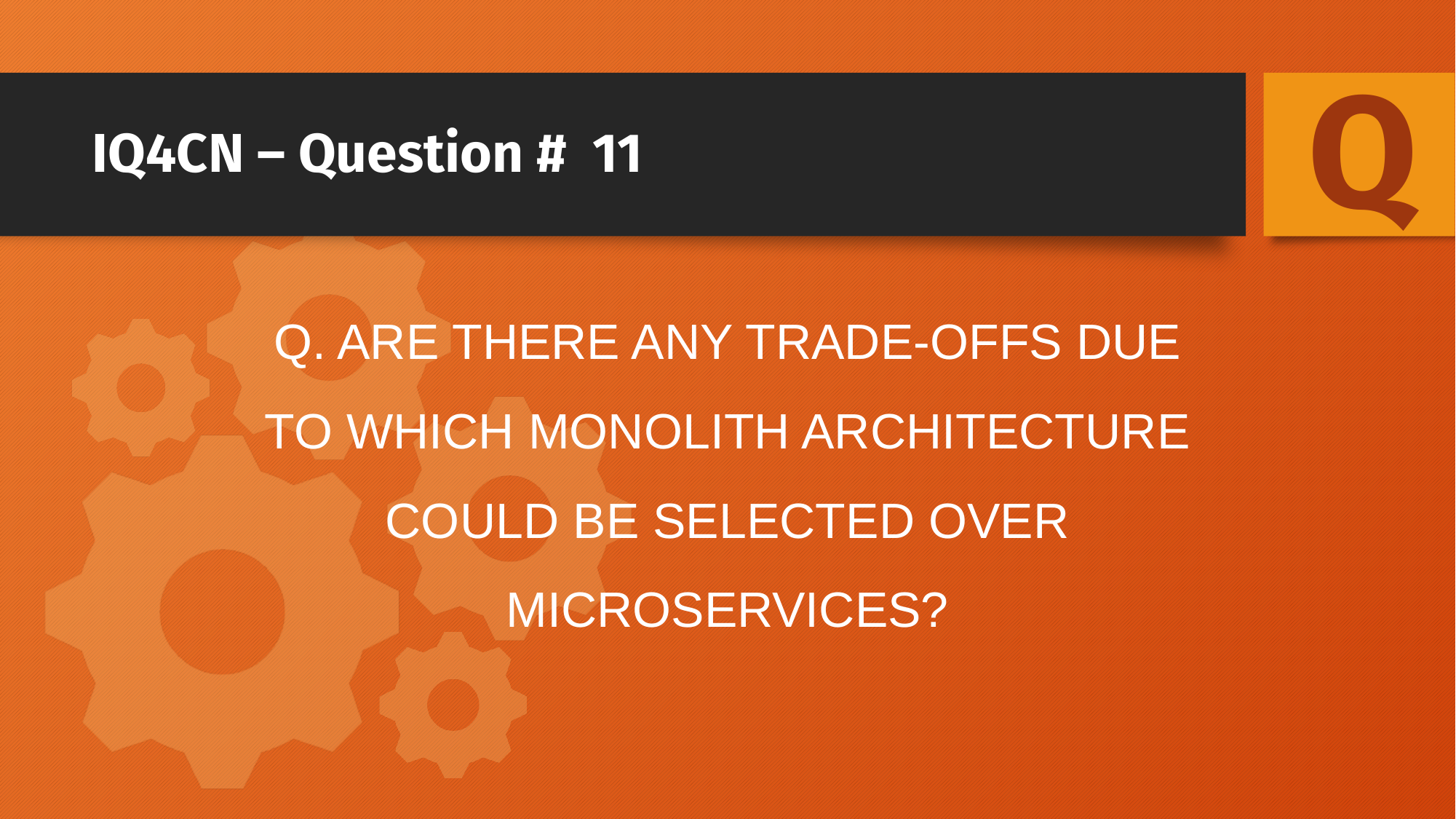

Q
# IQ4CN – Question #  11
Q. Are there any trade-offs due to which monolith architecture could be selected over microservices?